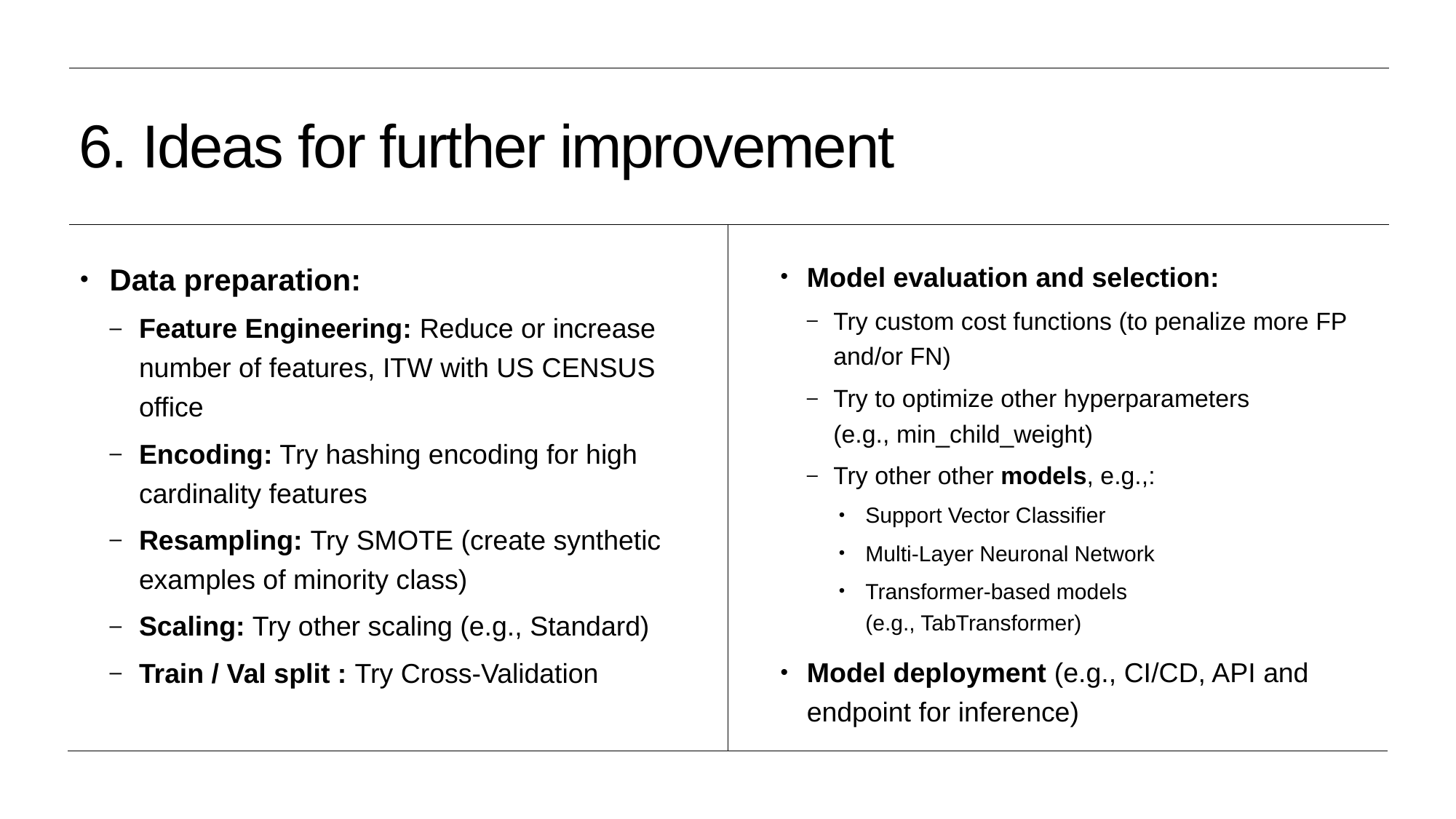

# 6. Ideas for further improvement
Data preparation:
Feature Engineering: Reduce or increase number of features, ITW with US CENSUS office
Encoding: Try hashing encoding for high cardinality features
Resampling: Try SMOTE (create synthetic examples of minority class)
Scaling: Try other scaling (e.g., Standard)
Train / Val split : Try Cross-Validation

Model evaluation and selection:
Try custom cost functions (to penalize more FP and/or FN)
Try to optimize other hyperparameters
(e.g., min_child_weight)
Try other other models, e.g.,:
Support Vector Classifier
Multi-Layer Neuronal Network
Transformer-based models
(e.g., TabTransformer)
Model deployment (e.g., CI/CD, API and endpoint for inference)